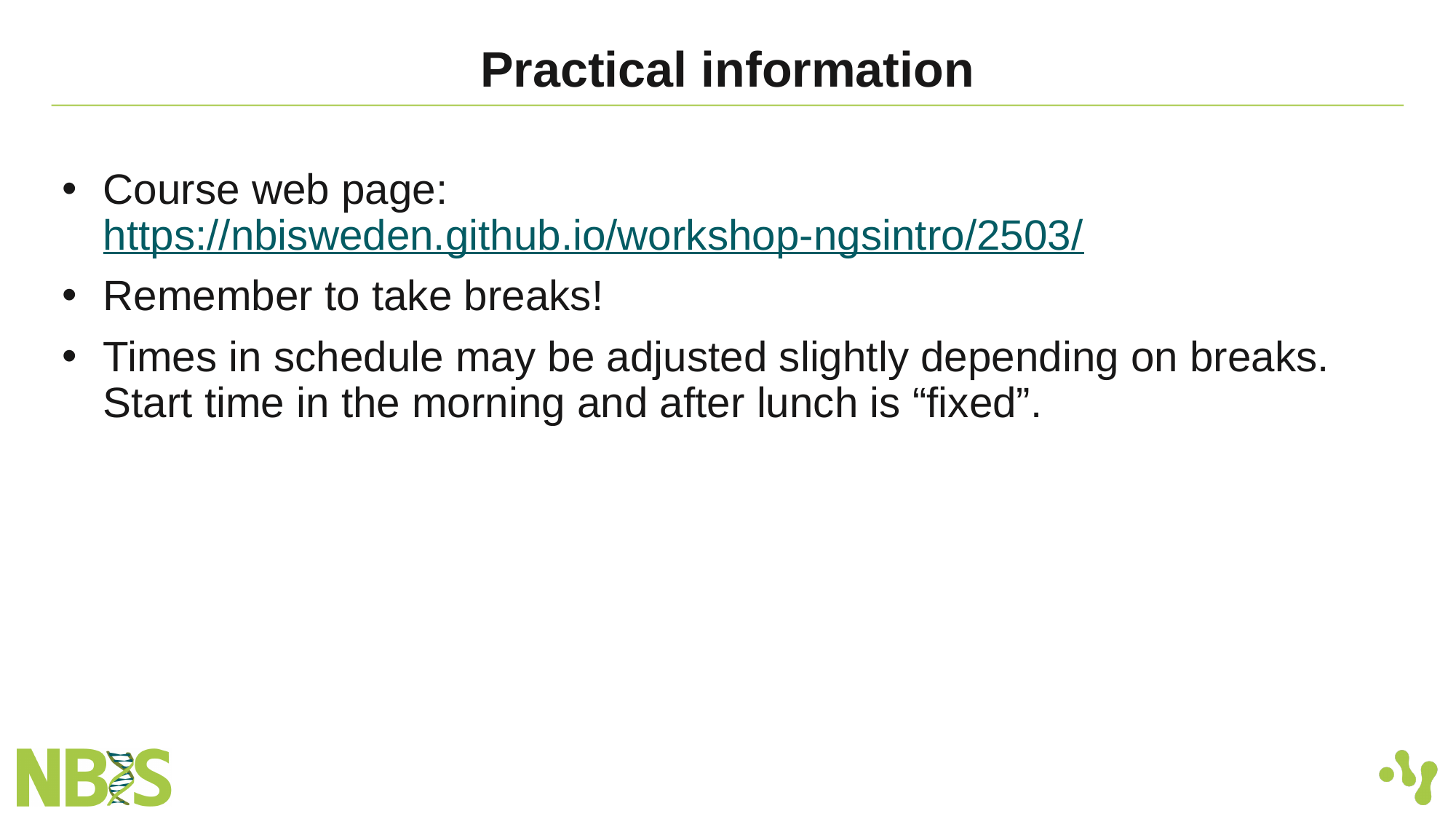

Practical information
# Course web page: https://nbisweden.github.io/workshop-ngsintro/2503/
Remember to take breaks!
Times in schedule may be adjusted slightly depending on breaks. Start time in the morning and after lunch is “fixed”.